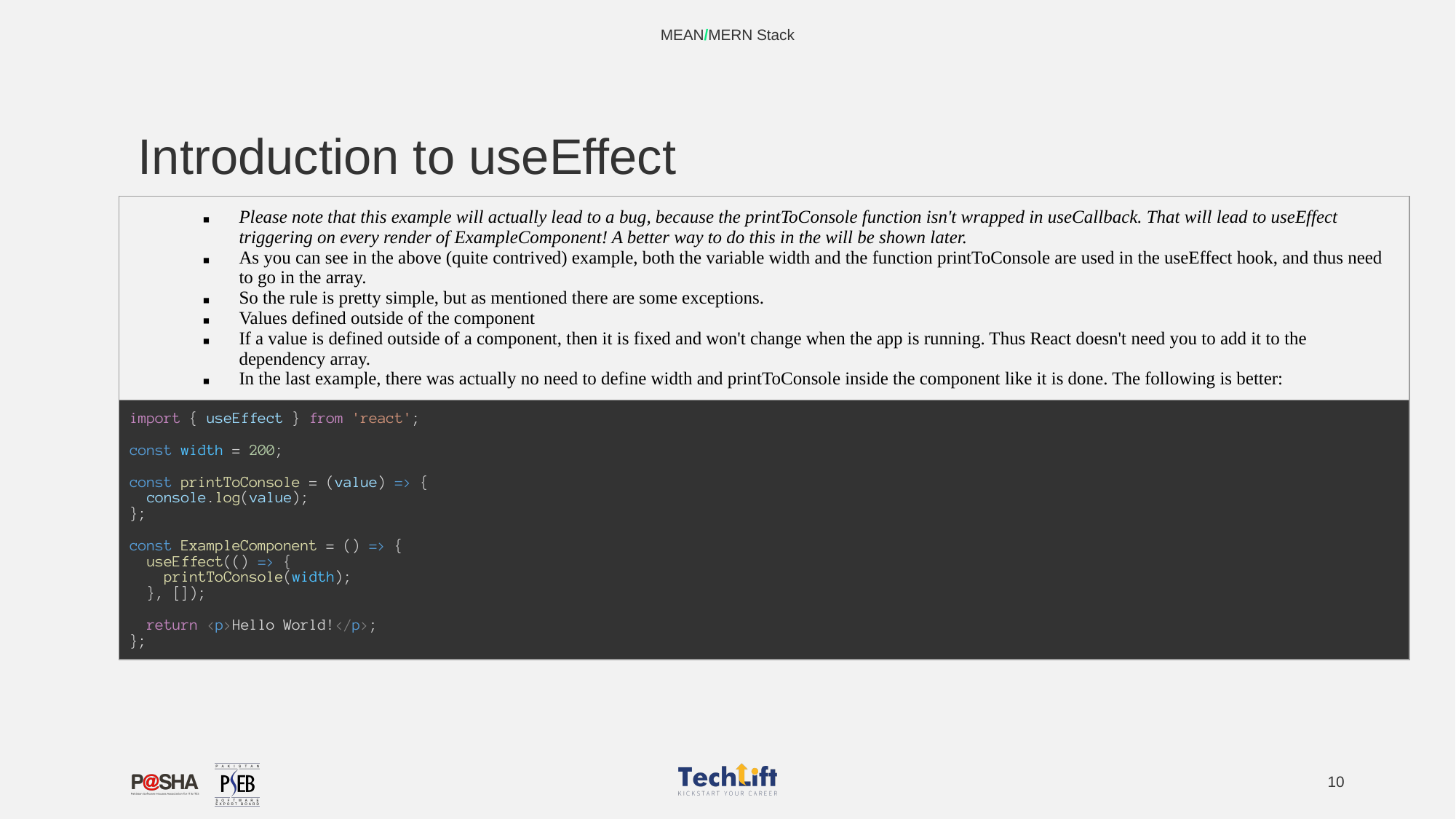

MEAN/MERN Stack
# Introduction to useEffect
| Please note that this example will actually lead to a bug, because the printToConsole function isn't wrapped in useCallback. That will lead to useEffect triggering on every render of ExampleComponent! A better way to do this in the will be shown later. As you can see in the above (quite contrived) example, both the variable width and the function printToConsole are used in the useEffect hook, and thus need to go in the array. So the rule is pretty simple, but as mentioned there are some exceptions. Values defined outside of the component If a value is defined outside of a component, then it is fixed and won't change when the app is running. Thus React doesn't need you to add it to the dependency array. In the last example, there was actually no need to define width and printToConsole inside the component like it is done. The following is better: |
| --- |
| import { useEffect } from 'react'; const width = 200; const printToConsole = (value) => {   console.log(value); }; const ExampleComponent = () => {   useEffect(() => {     printToConsole(width);   }, []);   return <p>Hello World!</p>; }; |
10